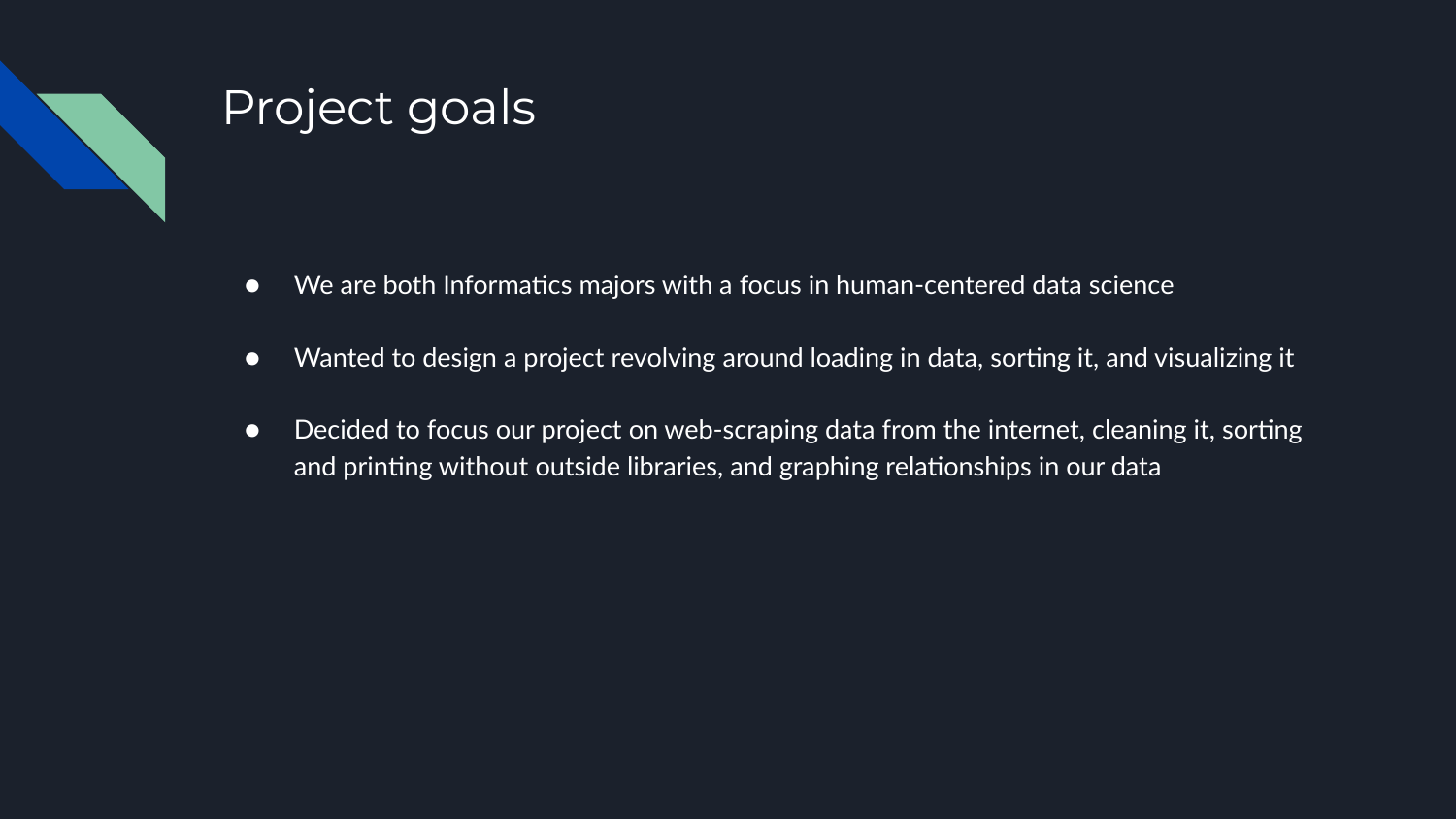

# Project goals
We are both Informatics majors with a focus in human-centered data science

Wanted to design a project revolving around loading in data, sorting it, and visualizing it

Decided to focus our project on web-scraping data from the internet, cleaning it, sorting and printing without outside libraries, and graphing relationships in our data